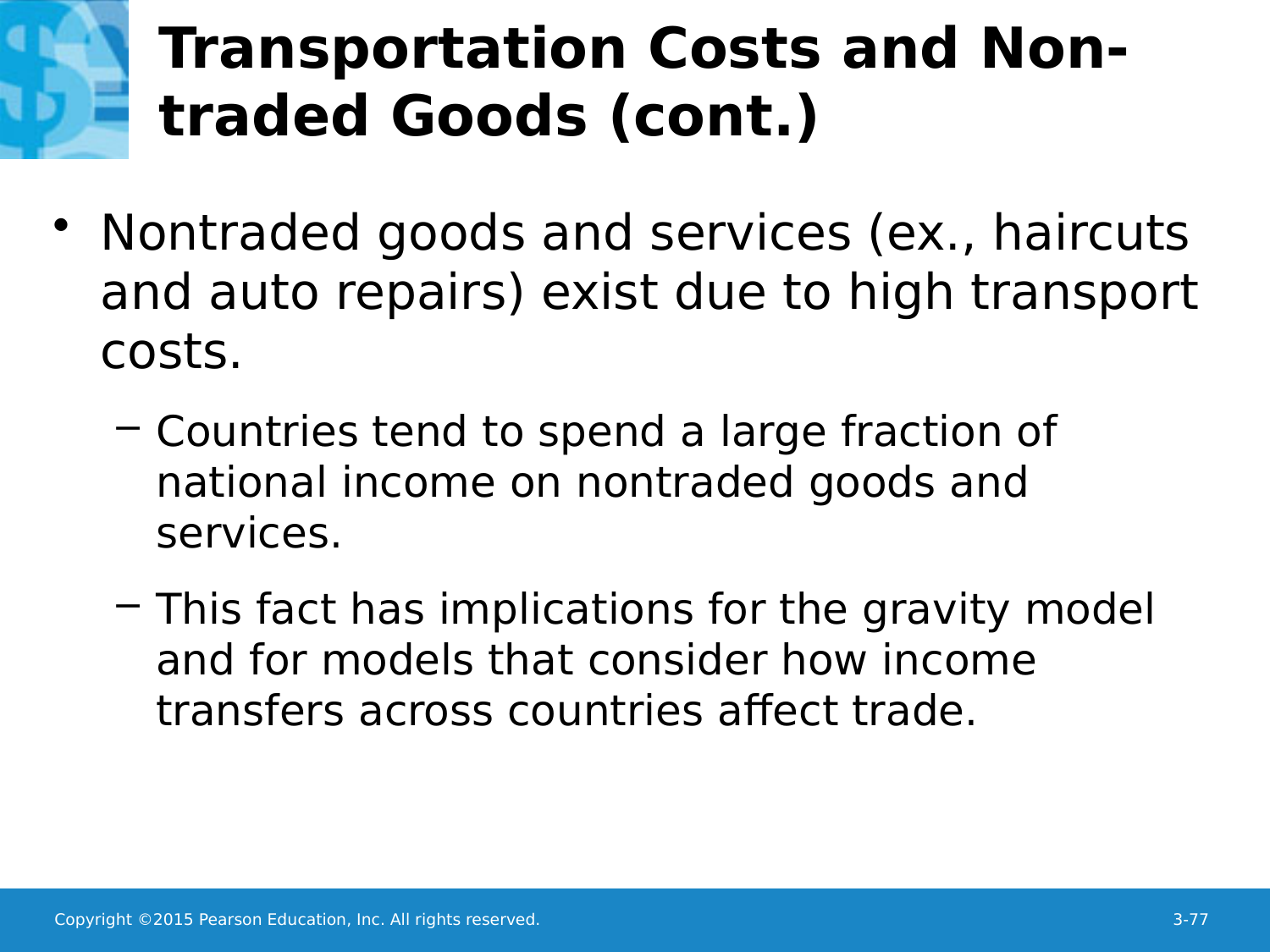

# Transportation Costs and Non-traded Goods (cont.)
Nontraded goods and services (ex., haircuts and auto repairs) exist due to high transport costs.
Countries tend to spend a large fraction of national income on nontraded goods and services.
This fact has implications for the gravity model and for models that consider how income transfers across countries affect trade.